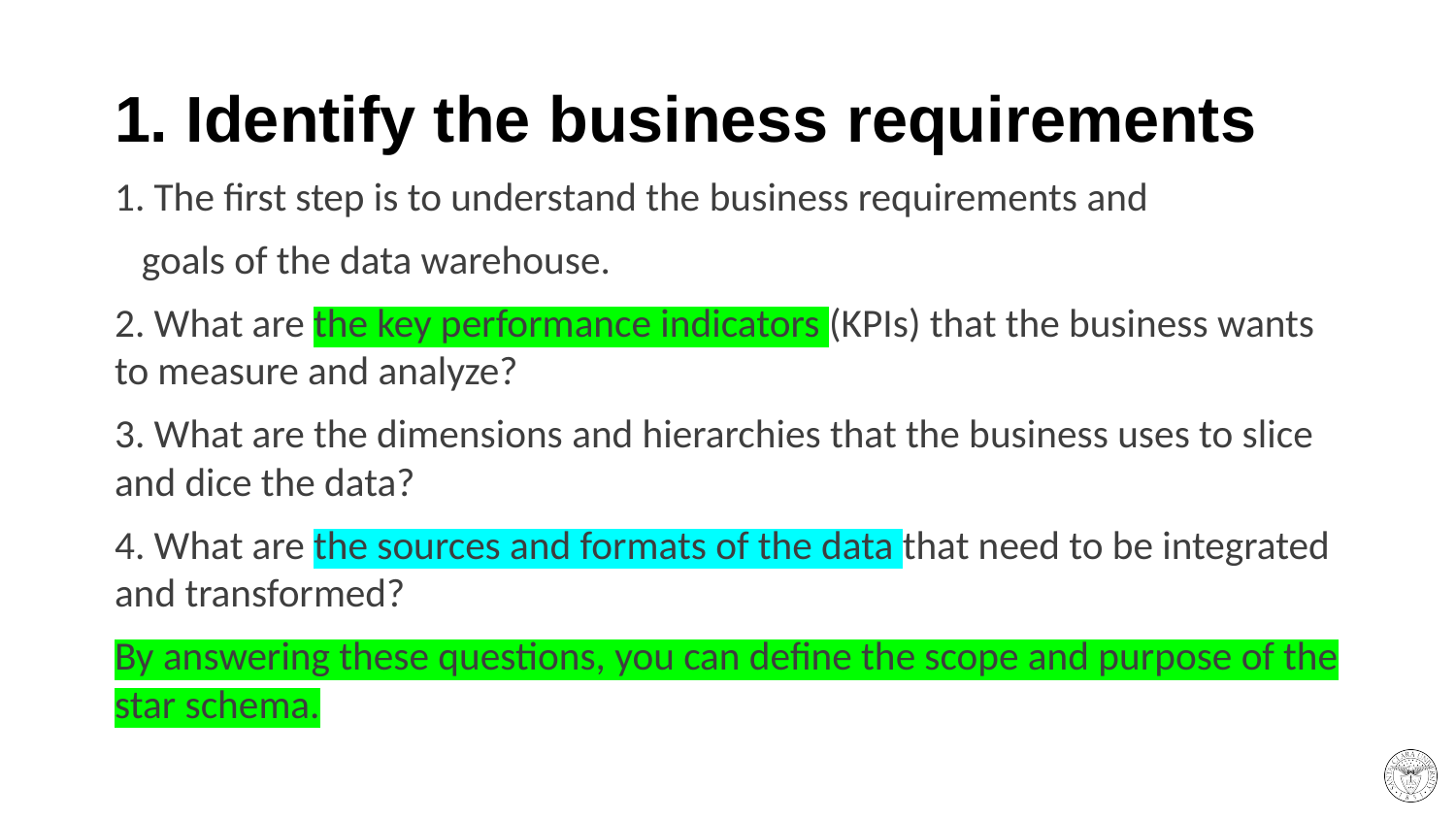

# 1. Identify the business requirements
1. The first step is to understand the business requirements and
   goals of the data warehouse.
2. What are the key performance indicators (KPIs) that the business wants to measure and analyze?
3. What are the dimensions and hierarchies that the business uses to slice and dice the data?
4. What are the sources and formats of the data that need to be integrated and transformed?
By answering these questions, you can define the scope and purpose of the star schema.